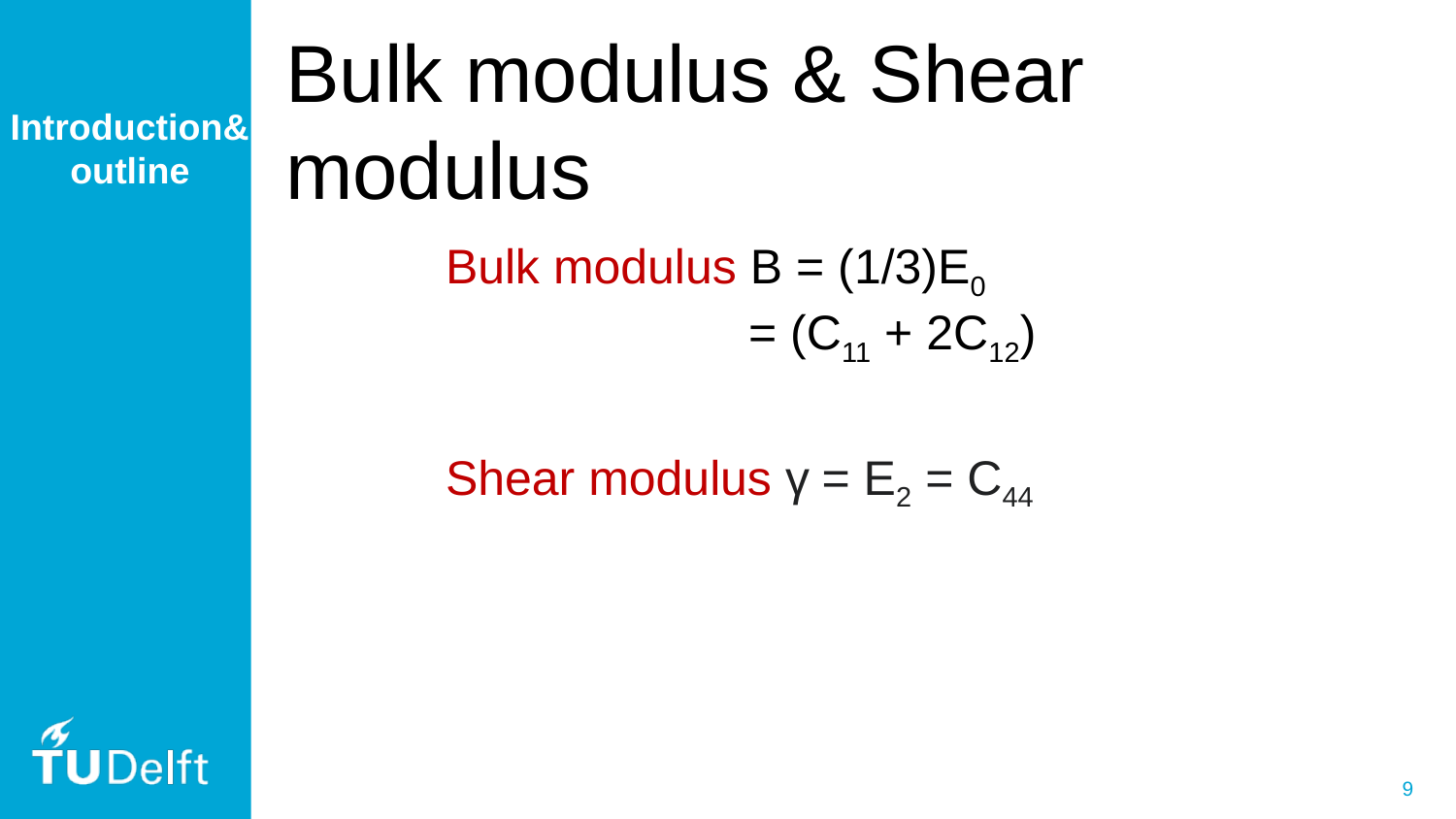

Bulk modulus & Shear modulus
Introduction&
outline
Bulk modulus B = (1/3)E0
                                       = (C11 + 2C12)
Shear modulus γ = E2 = C44